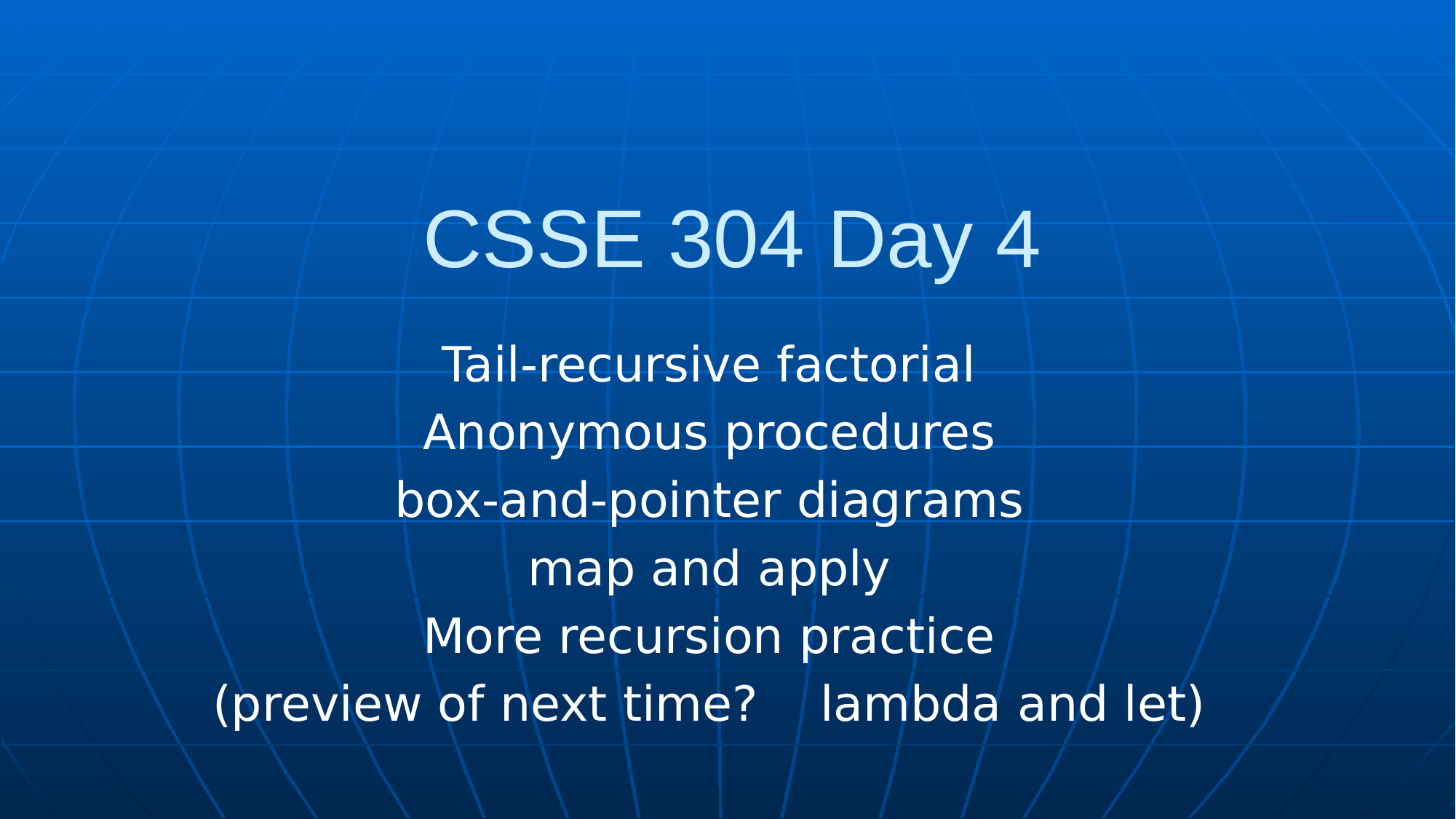

# CSSE 304 Day 4
Tail-recursive factorial
Anonymous procedures
box-and-pointer diagrams
map and apply
More recursion practice
(preview of next time?    lambda and let)